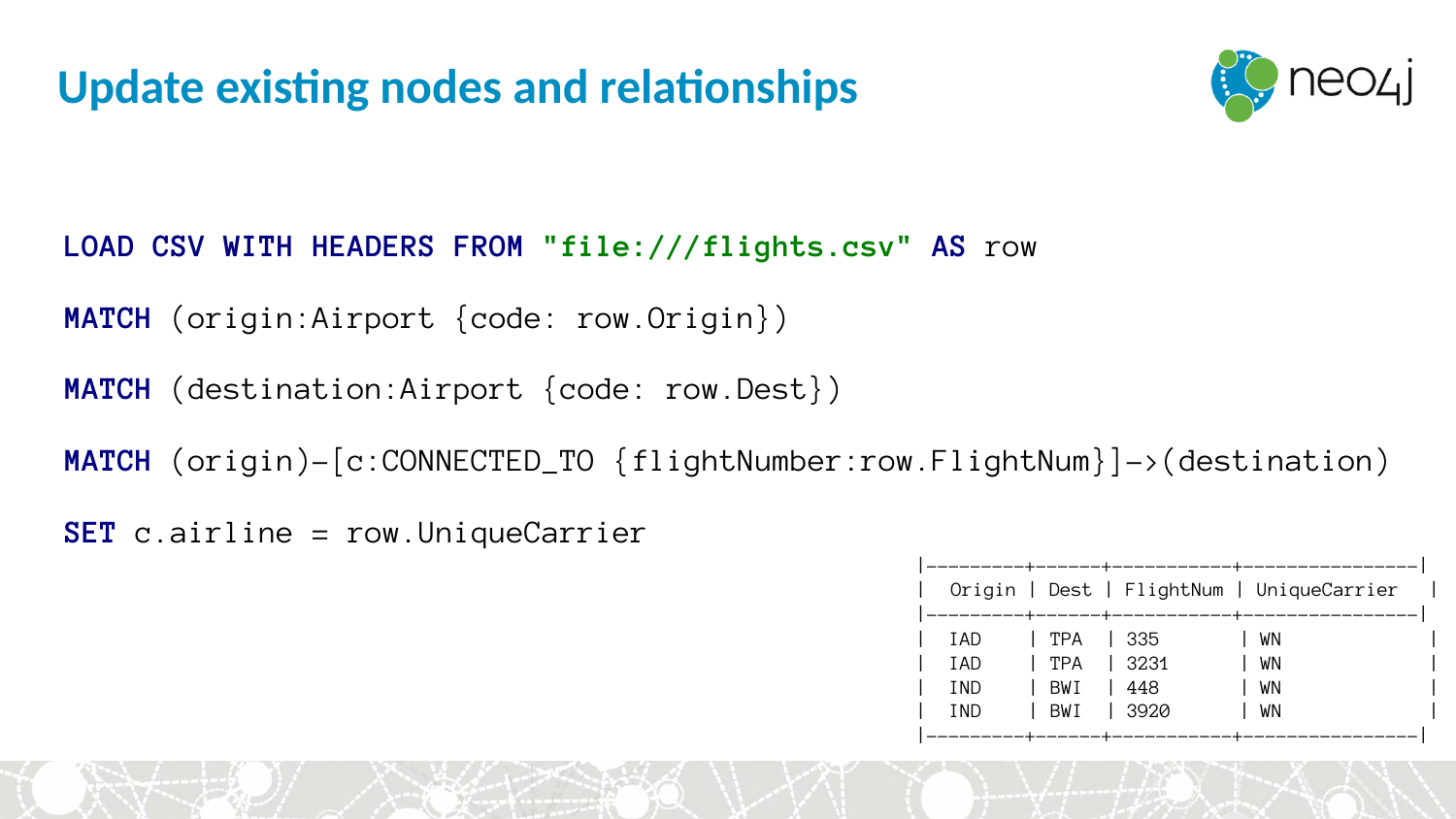

# Update existing nodes and relationships
LOAD CSV WITH HEADERS FROM "file:///flights.csv" AS row

MATCH (origin:Airport {code: row.Origin})

MATCH (destination:Airport {code: row.Dest})

MATCH (origin)-[c:CONNECTED_TO {flightNumber:row.FlightNum}]->(destination)

SET c.airline = row.UniqueCarrier
|---------+------+-----------+----------------|
|	Origin | Dest | FlightNum | UniqueCarrier	|
|---------+------+-----------+----------------|
| | | IAD | | | TPA | | | 335 | | | WN | | |
| --- | --- | --- | --- | --- | --- | --- | --- | --- |
| | | IAD | | | TPA | | | 3231 | | | WN | | |
| | | IND | | | BWI | | | 448 | | | WN | | |
| | | IND | | | BWI | | | 3920 | | | WN | | |
|---------+------+-----------+----------------|